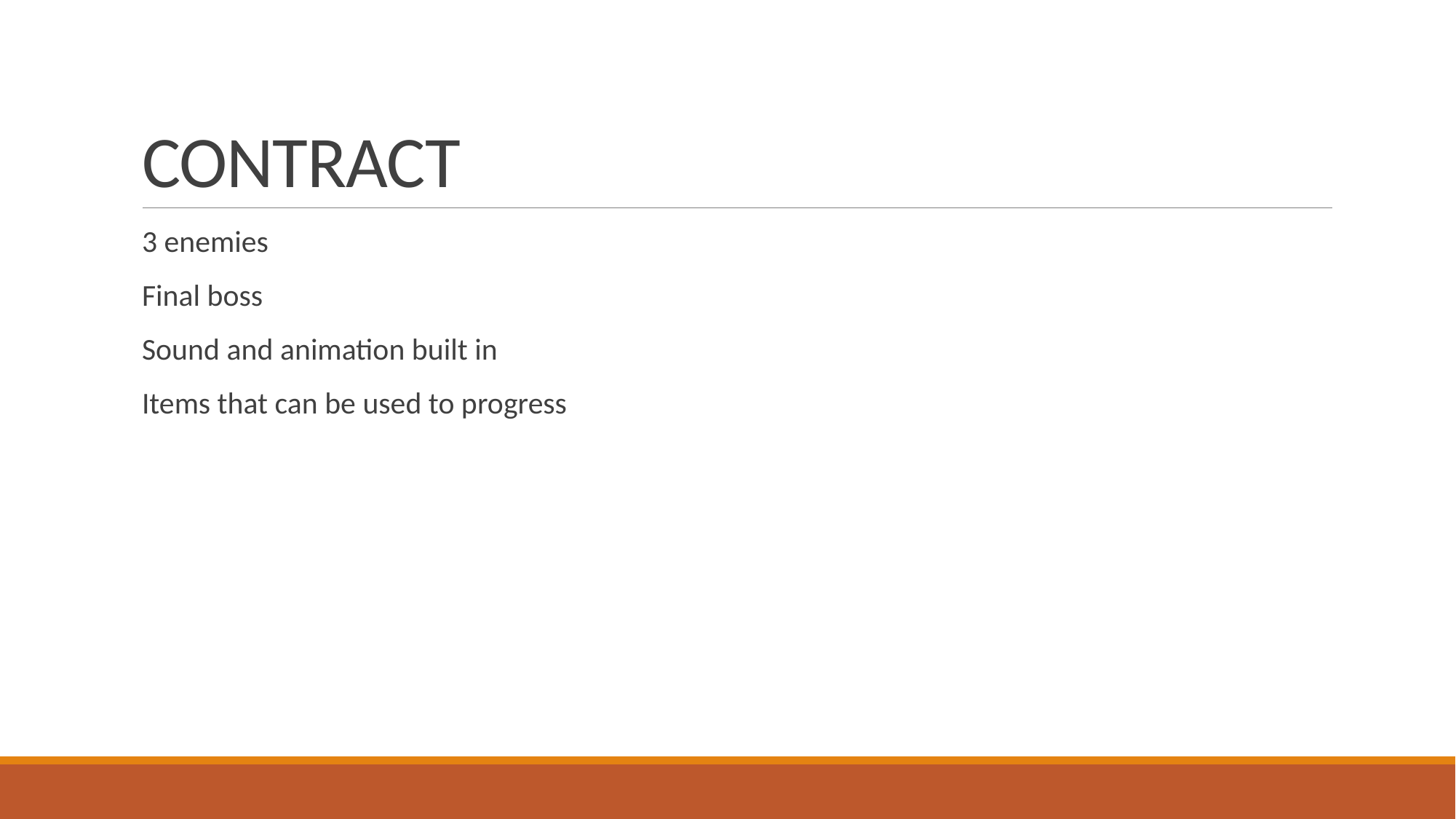

# CONTRACT
3 enemies
Final boss
Sound and animation built in
Items that can be used to progress